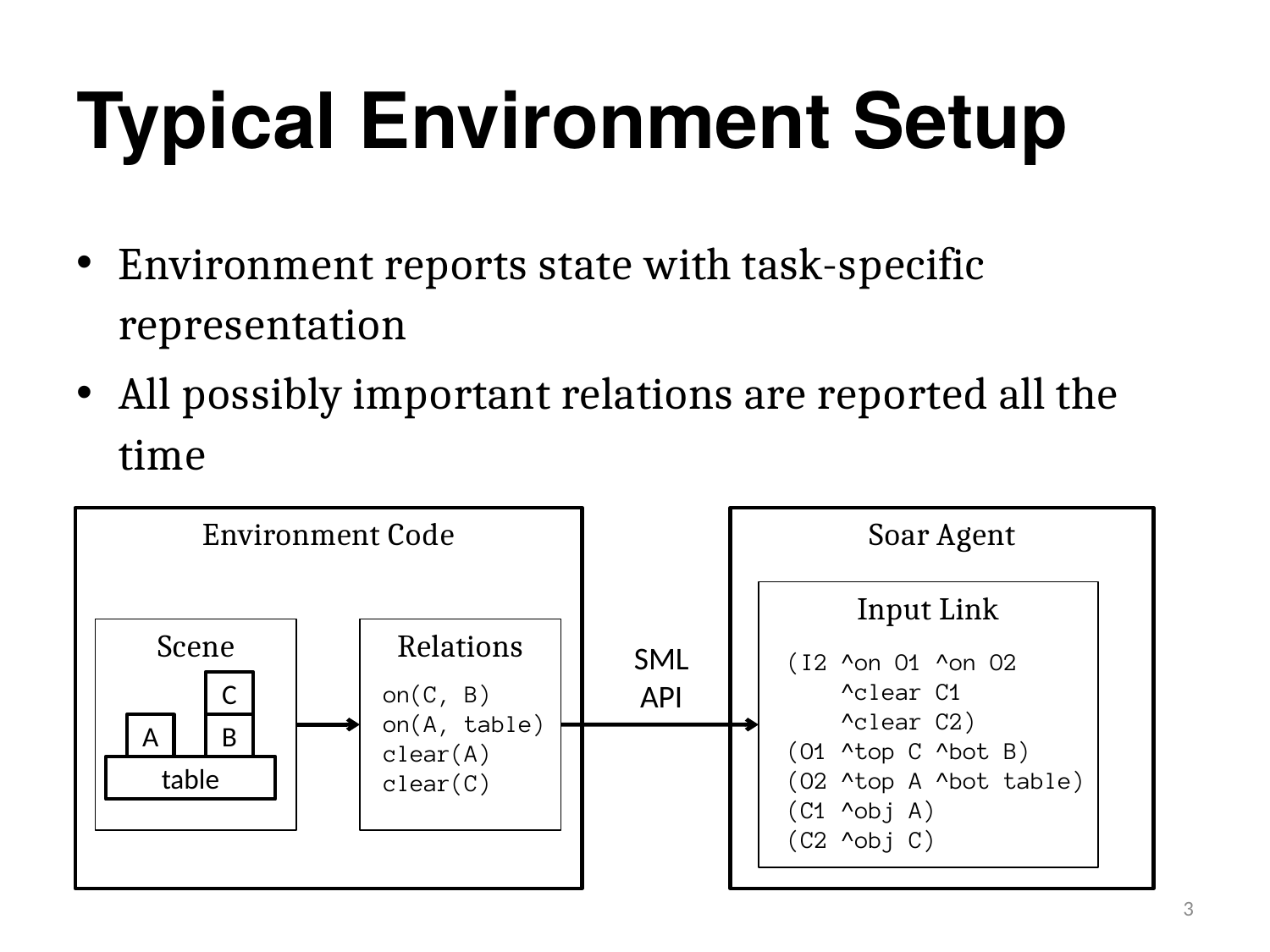

# Typical Environment Setup
Environment reports state with task-specific representation
All possibly important relations are reported all the time
Environment Code
Soar Agent
Input Link
Scene
Relations
SML API
(I2 ^on O1 ^on O2
    ^clear C1
    ^clear C2)
(O1 ^top C ^bot B)
(O2 ^top A ^bot table)
(C1 ^obj A)
(C2 ^obj C)
C
on(C, B)
on(A, table)
clear(A)
clear(C)
A
B
table
3